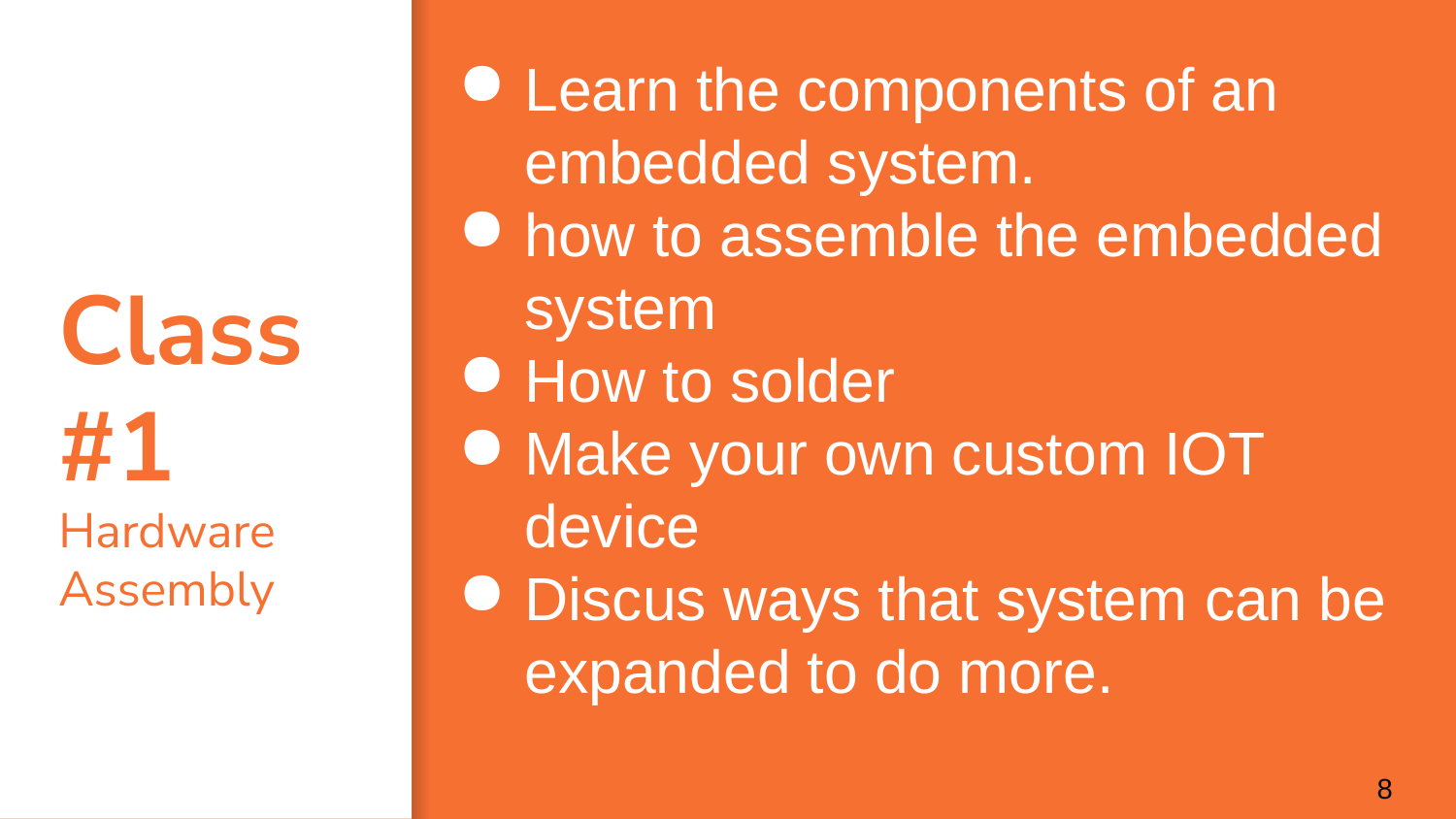

Learn the components of an embedded system.
how to assemble the embedded system
How to solder
Make your own custom IOT device
Discus ways that system can be expanded to do more.

# Class#1
Hardware Assembly
8